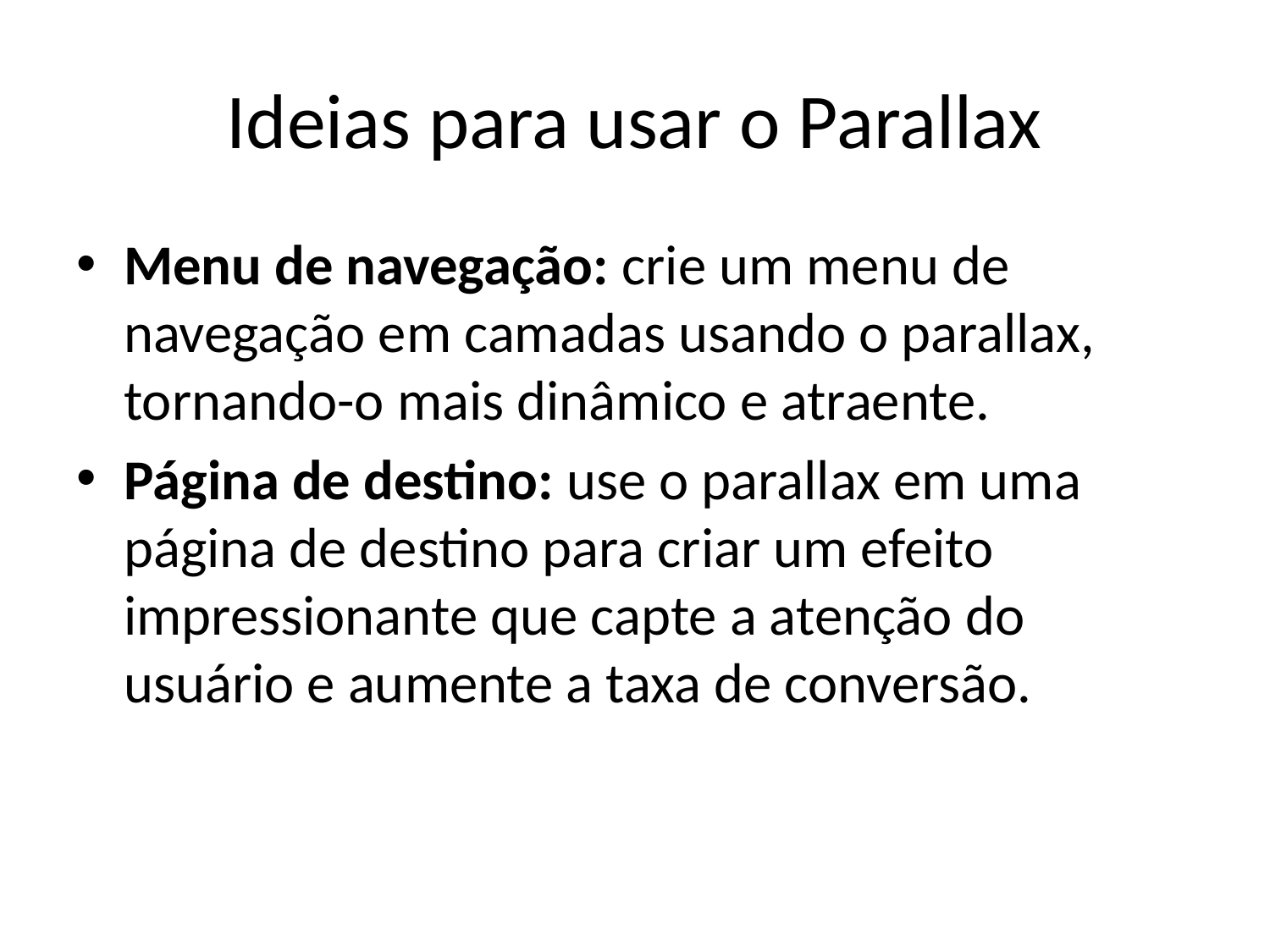

# Ideias para usar o Parallax
Menu de navegação: crie um menu de navegação em camadas usando o parallax, tornando-o mais dinâmico e atraente.
Página de destino: use o parallax em uma página de destino para criar um efeito impressionante que capte a atenção do usuário e aumente a taxa de conversão.